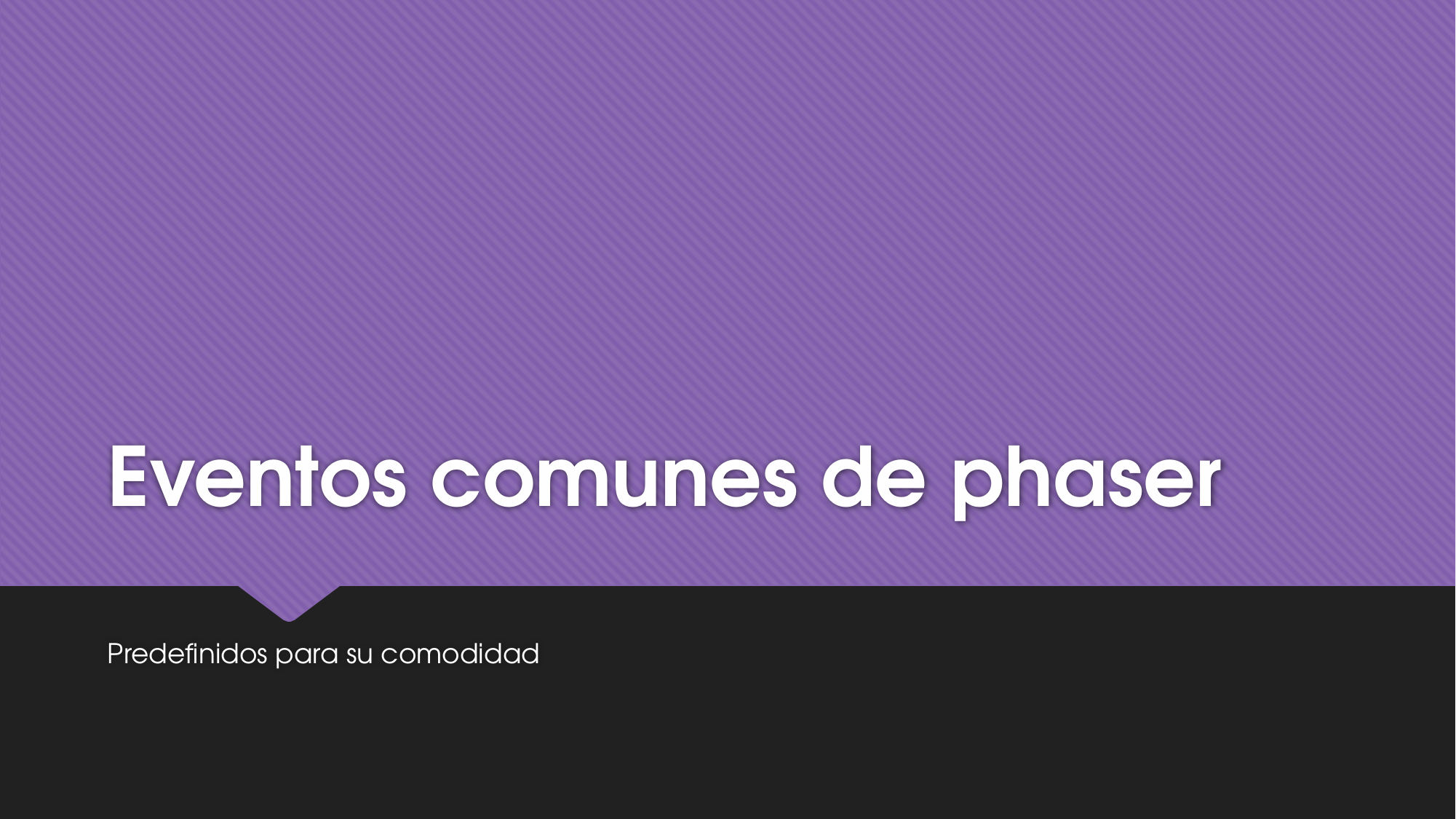

# Eventos comunes de phaser
Predefinidos para su comodidad